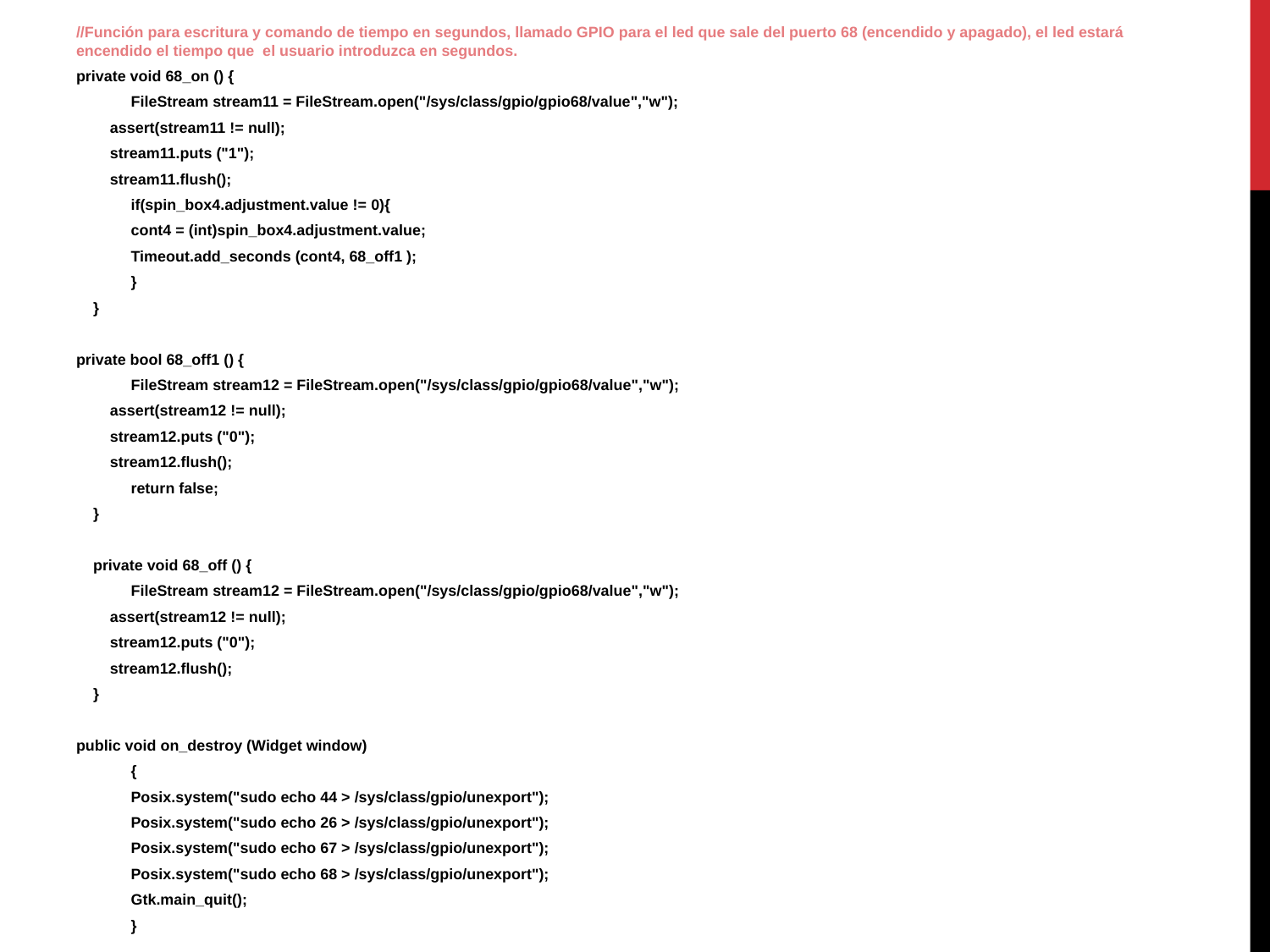

//Función para escritura y comando de tiempo en segundos, llamado GPIO para el led que sale del puerto 68 (encendido y apagado), el led estará encendido el tiempo que  el usuario introduzca en segundos.
private void 68_on () {
	FileStream stream11 = FileStream.open("/sys/class/gpio/gpio68/value","w");
        assert(stream11 != null);
        stream11.puts ("1");
        stream11.flush();
	if(spin_box4.adjustment.value != 0){
		cont4 = (int)spin_box4.adjustment.value;
		Timeout.add_seconds (cont4, 68_off1 );
	}
    }

private bool 68_off1 () {
	FileStream stream12 = FileStream.open("/sys/class/gpio/gpio68/value","w");
        assert(stream12 != null);
        stream12.puts ("0");
        stream12.flush();
	return false;
    }

    private void 68_off () {
	FileStream stream12 = FileStream.open("/sys/class/gpio/gpio68/value","w");
        assert(stream12 != null);
        stream12.puts ("0");
        stream12.flush();
    }

public void on_destroy (Widget window)
	{
		Posix.system("sudo echo 44 > /sys/class/gpio/unexport");
		Posix.system("sudo echo 26 > /sys/class/gpio/unexport");
		Posix.system("sudo echo 67 > /sys/class/gpio/unexport");
		Posix.system("sudo echo 68 > /sys/class/gpio/unexport");
		Gtk.main_quit();
	}